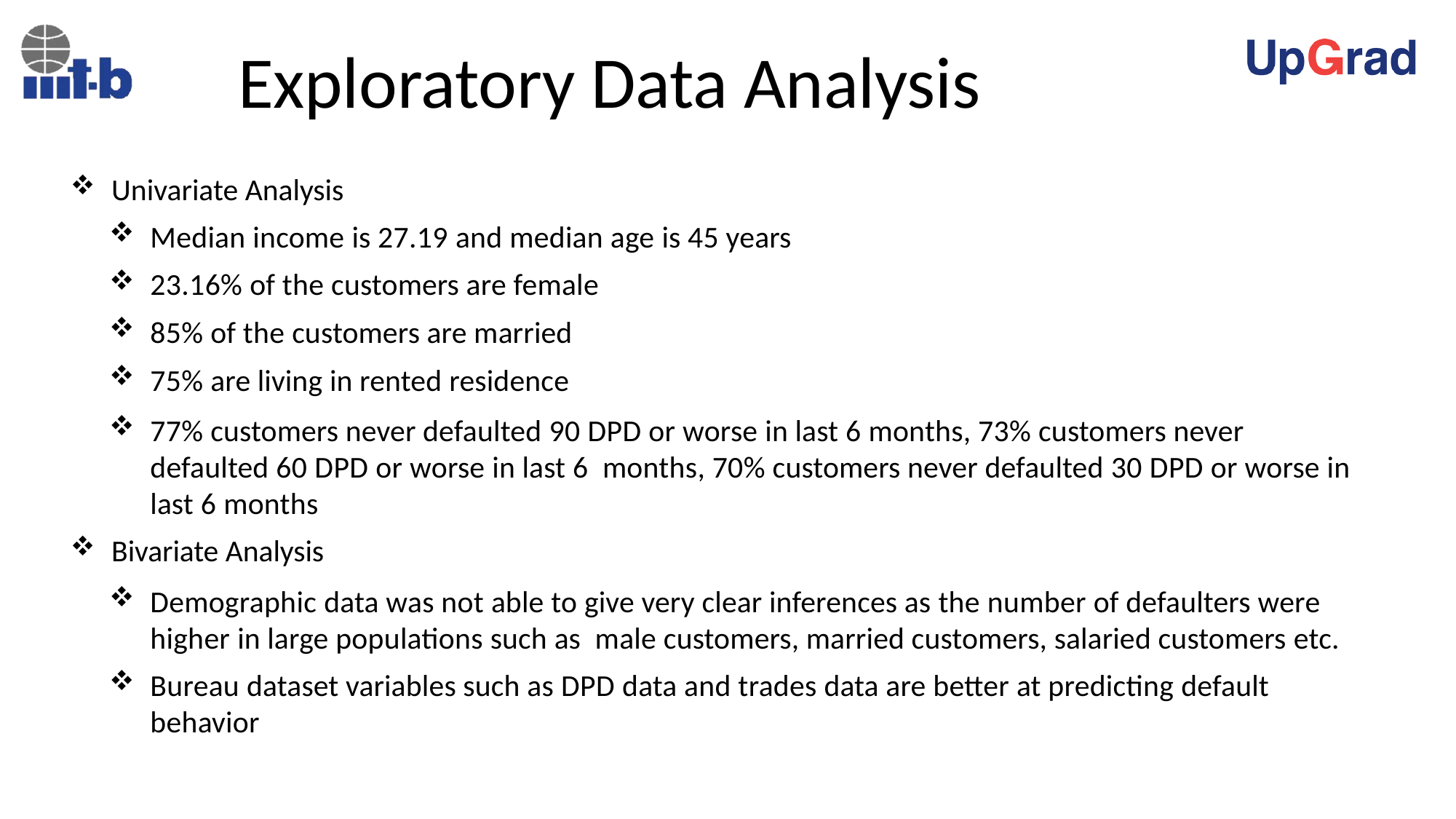

Exploratory Data Analysis
Univariate Analysis
Median income is 27.19 and median age is 45 years
23.16% of the customers are female
85% of the customers are married
75% are living in rented residence
77% customers never defaulted 90 DPD or worse in last 6 months, 73% customers never defaulted 60 DPD or worse in last 6  months, 70% customers never defaulted 30 DPD or worse in last 6 months
Bivariate Analysis
Demographic data was not able to give very clear inferences as the number of defaulters were higher in large populations such as  male customers, married customers, salaried customers etc.
Bureau dataset variables such as DPD data and trades data are better at predicting default behavior